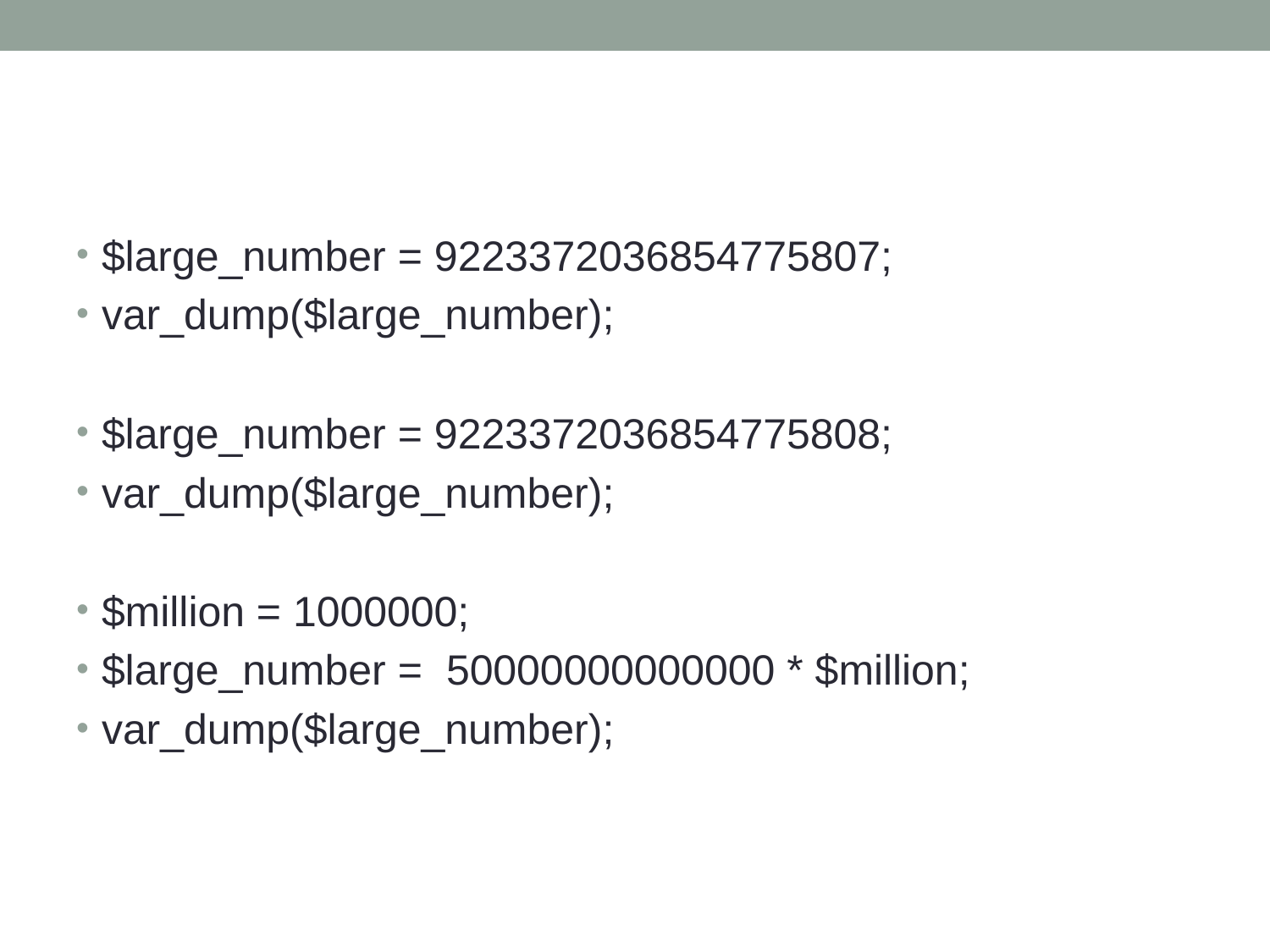

$large_number = 9223372036854775807;
var_dump($large_number);

$large_number = 9223372036854775808;
var_dump($large_number);

$million = 1000000;
$large_number =  50000000000000 * $million;
var_dump($large_number);